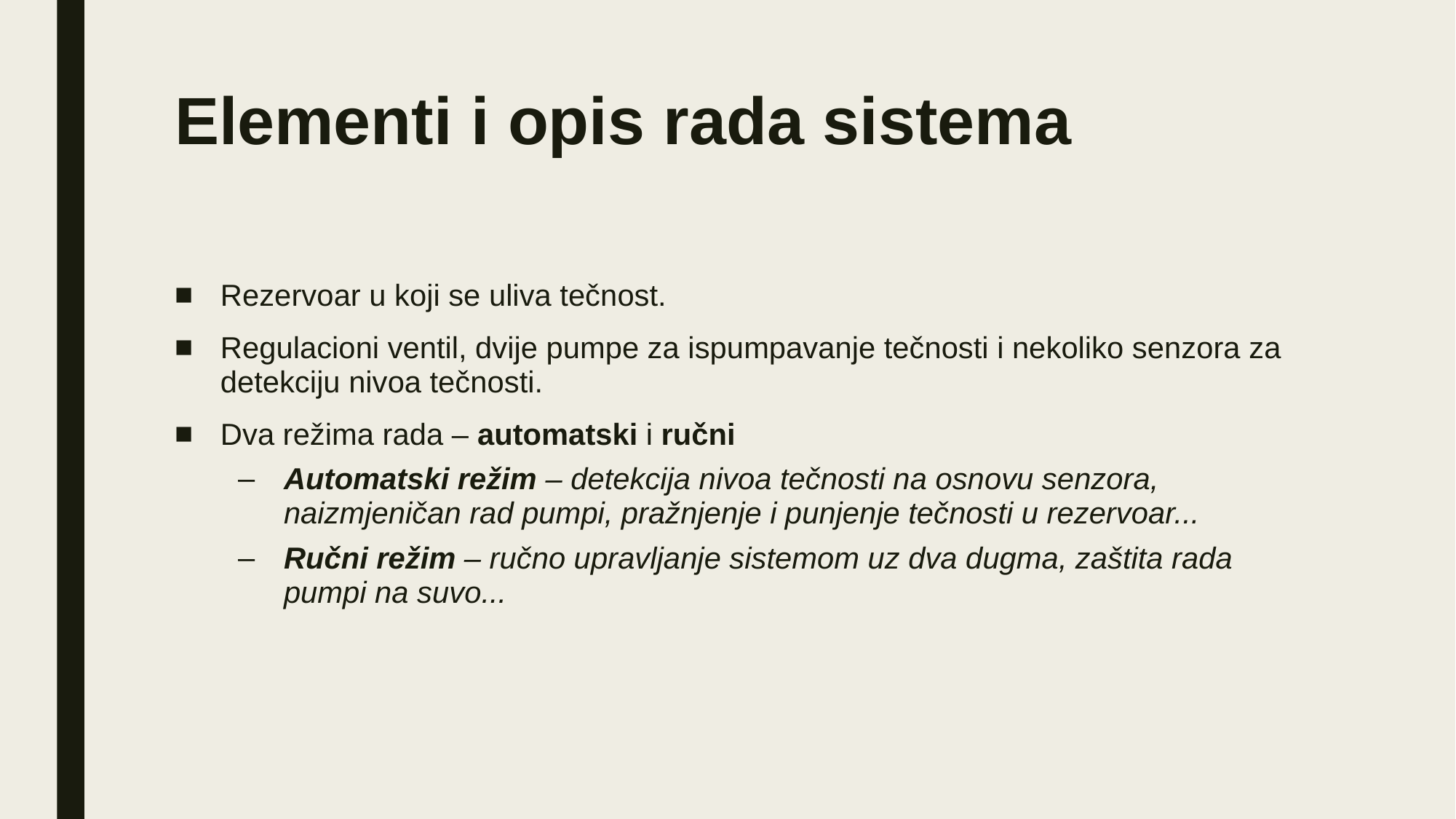

# Elementi i opis rada sistema
Rezervoar u koji se uliva tečnost.
Regulacioni ventil, dvije pumpe za ispumpavanje tečnosti i nekoliko senzora za detekciju nivoa tečnosti.
Dva režima rada – automatski i ručni
Automatski režim – detekcija nivoa tečnosti na osnovu senzora, naizmjeničan rad pumpi, pražnjenje i punjenje tečnosti u rezervoar...
Ručni režim – ručno upravljanje sistemom uz dva dugma, zaštita rada pumpi na suvo...